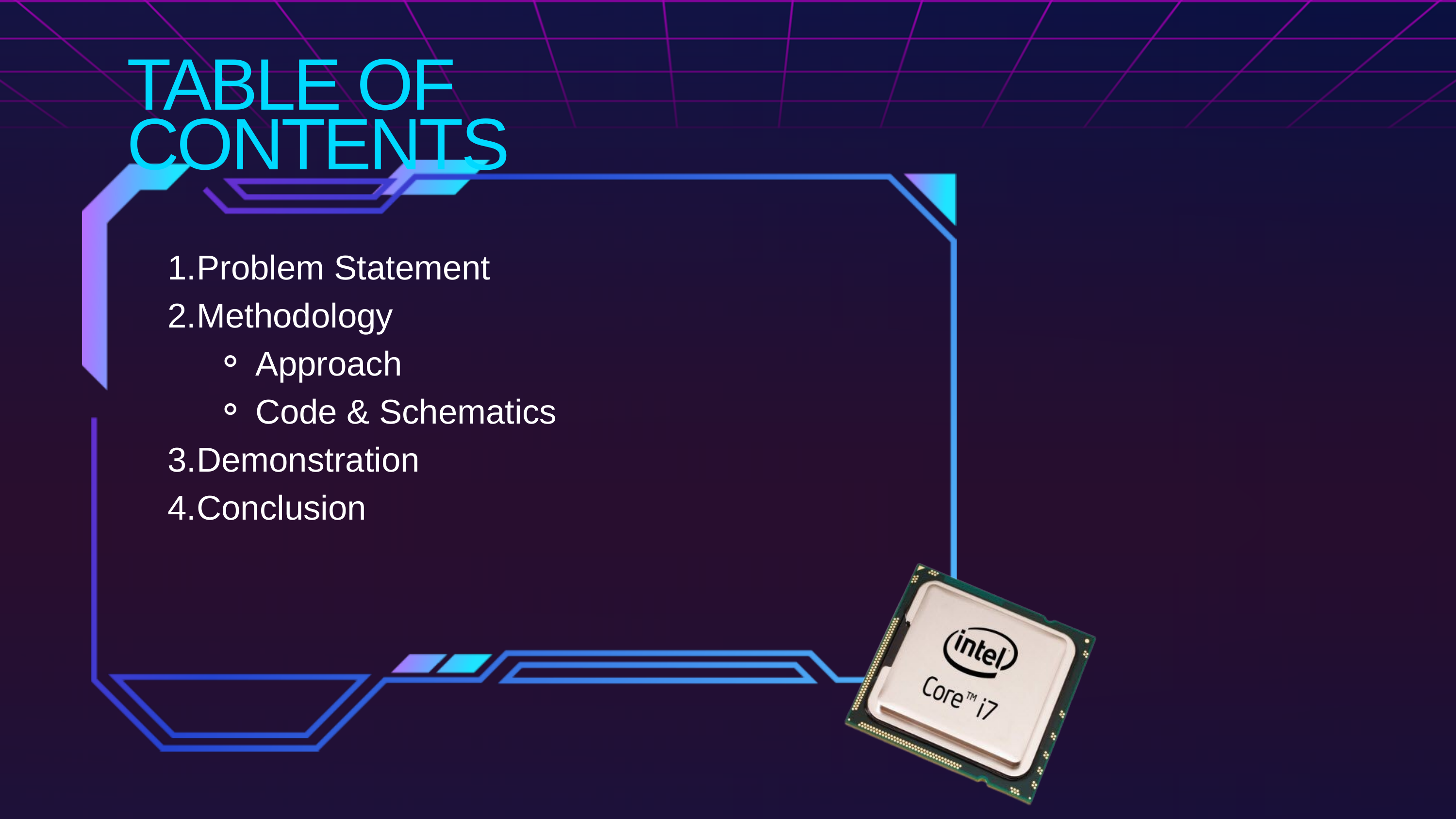

TABLE OF CONTENTS

Problem Statement
Methodology
Approach
Code & Schematics
Demonstration
Conclusion